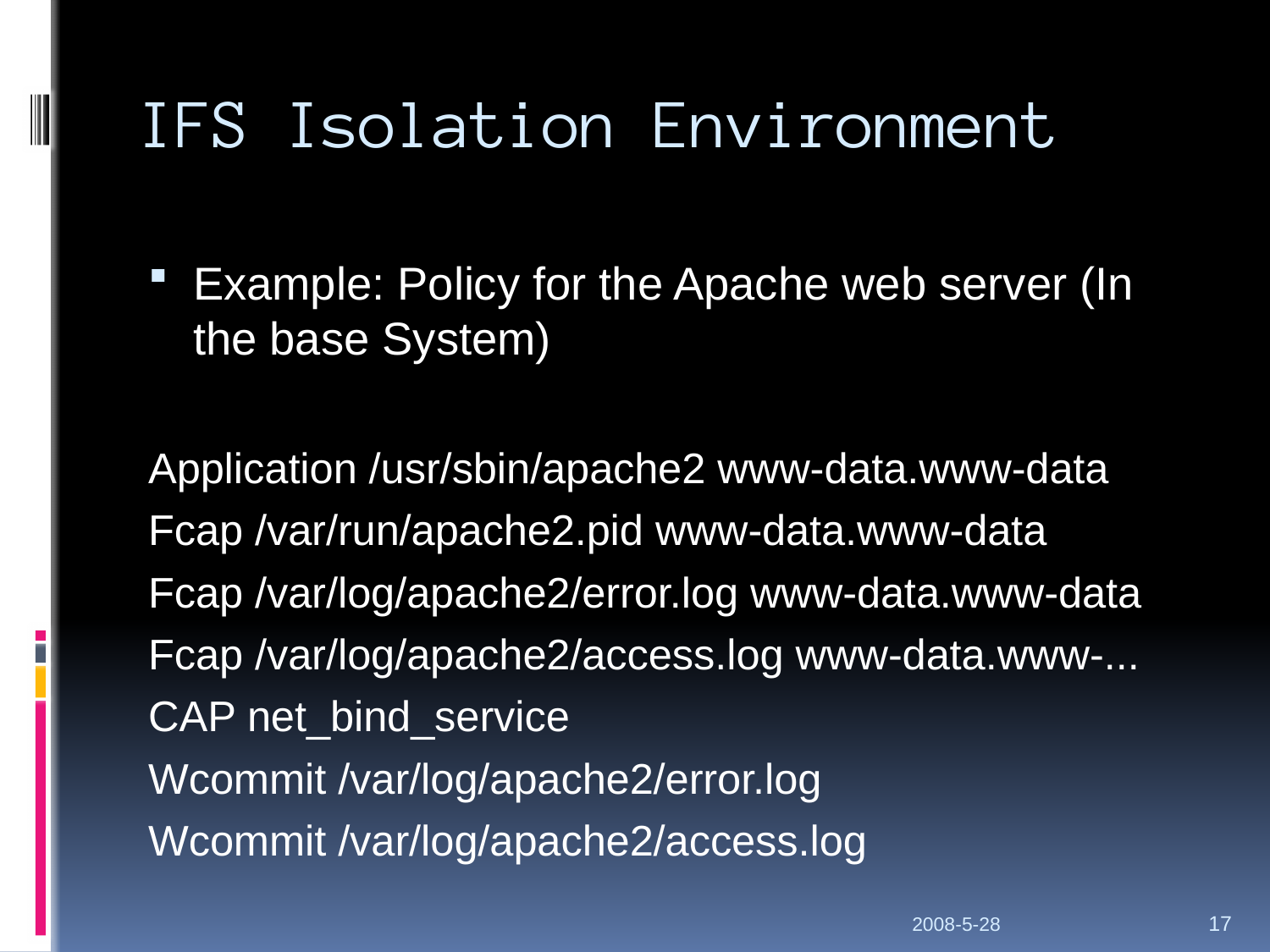

# IFS Isolation Environment
Example: Policy for the Apache web server (In the base System)

Application /usr/sbin/apache2 www-data.www-data
Fcap /var/run/apache2.pid www-data.www-data
Fcap /var/log/apache2/error.log www-data.www-data
Fcap /var/log/apache2/access.log www-data.www-...
CAP net_bind_service
Wcommit /var/log/apache2/error.log
Wcommit /var/log/apache2/access.log
2008-5-28
17